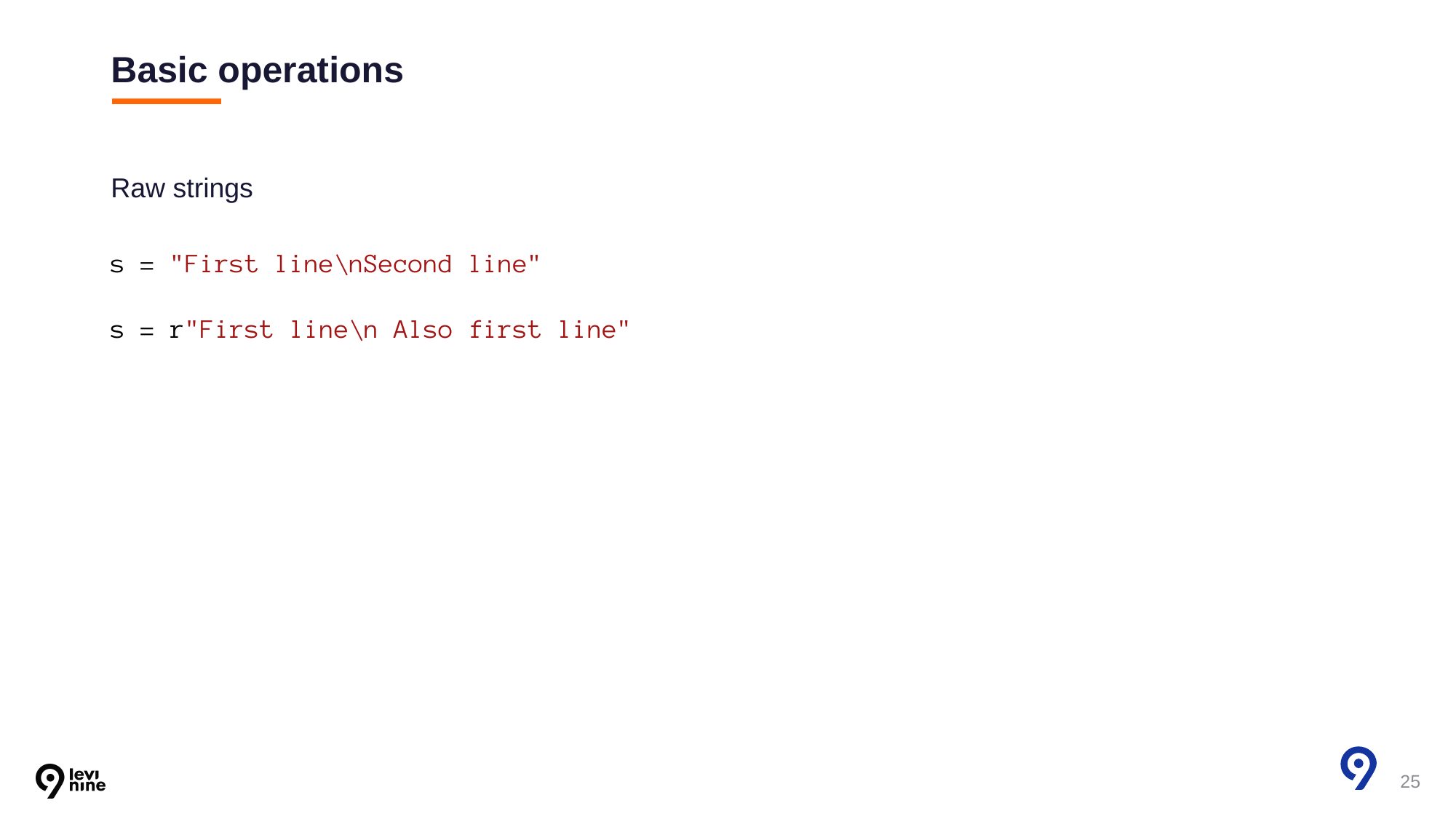

# Basic operations
Raw strings

s = "First line\nSecond line"
s = r"First line\n Also first line"

25